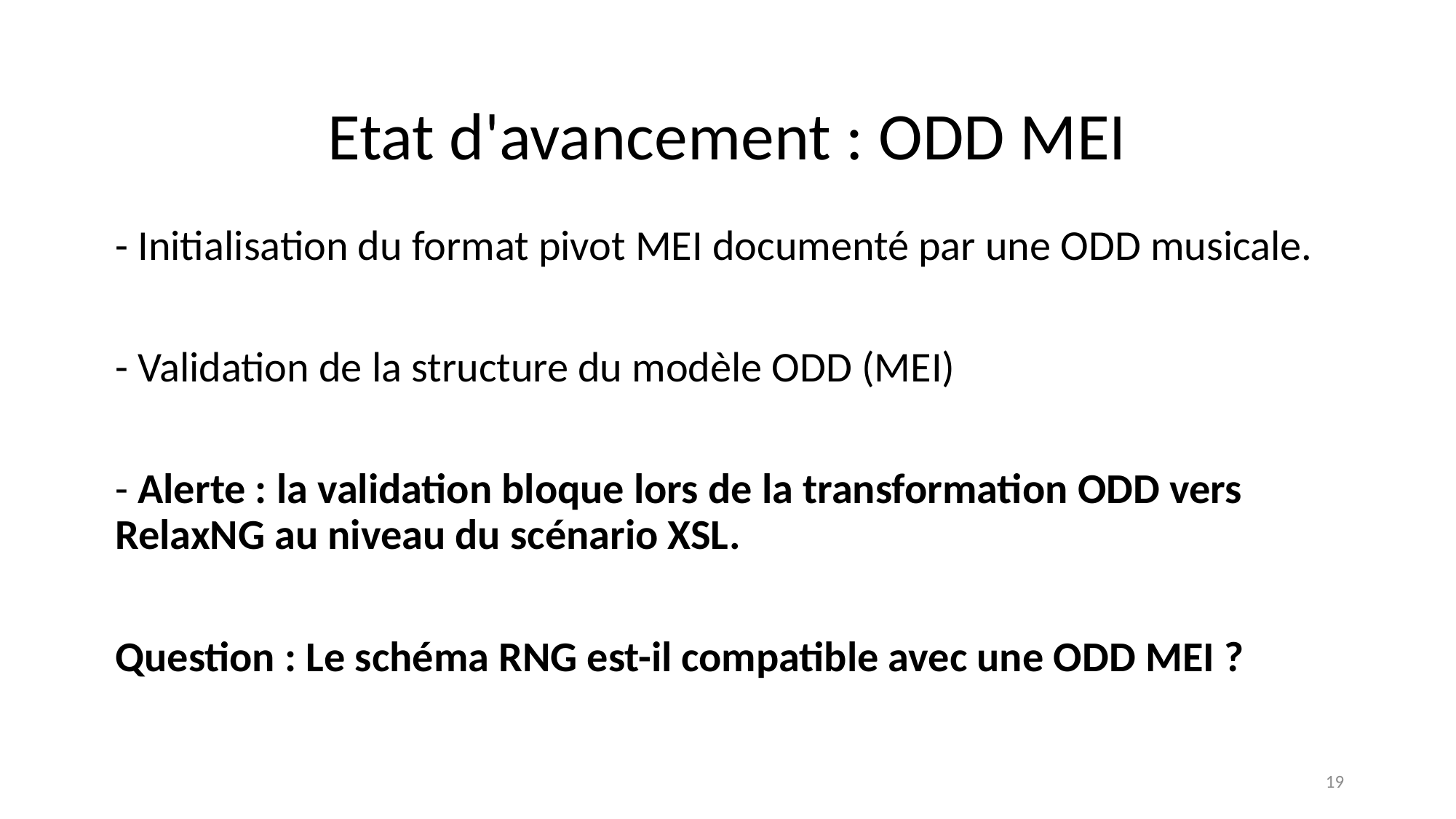

# Etat d'avancement : ODD MEI
- Initialisation du format pivot MEI documenté par une ODD musicale.

- Validation de la structure du modèle ODD (MEI)

- Alerte : la validation bloque lors de la transformation ODD vers RelaxNG au niveau du scénario XSL.

Question : Le schéma RNG est-il compatible avec une ODD MEI ?

19